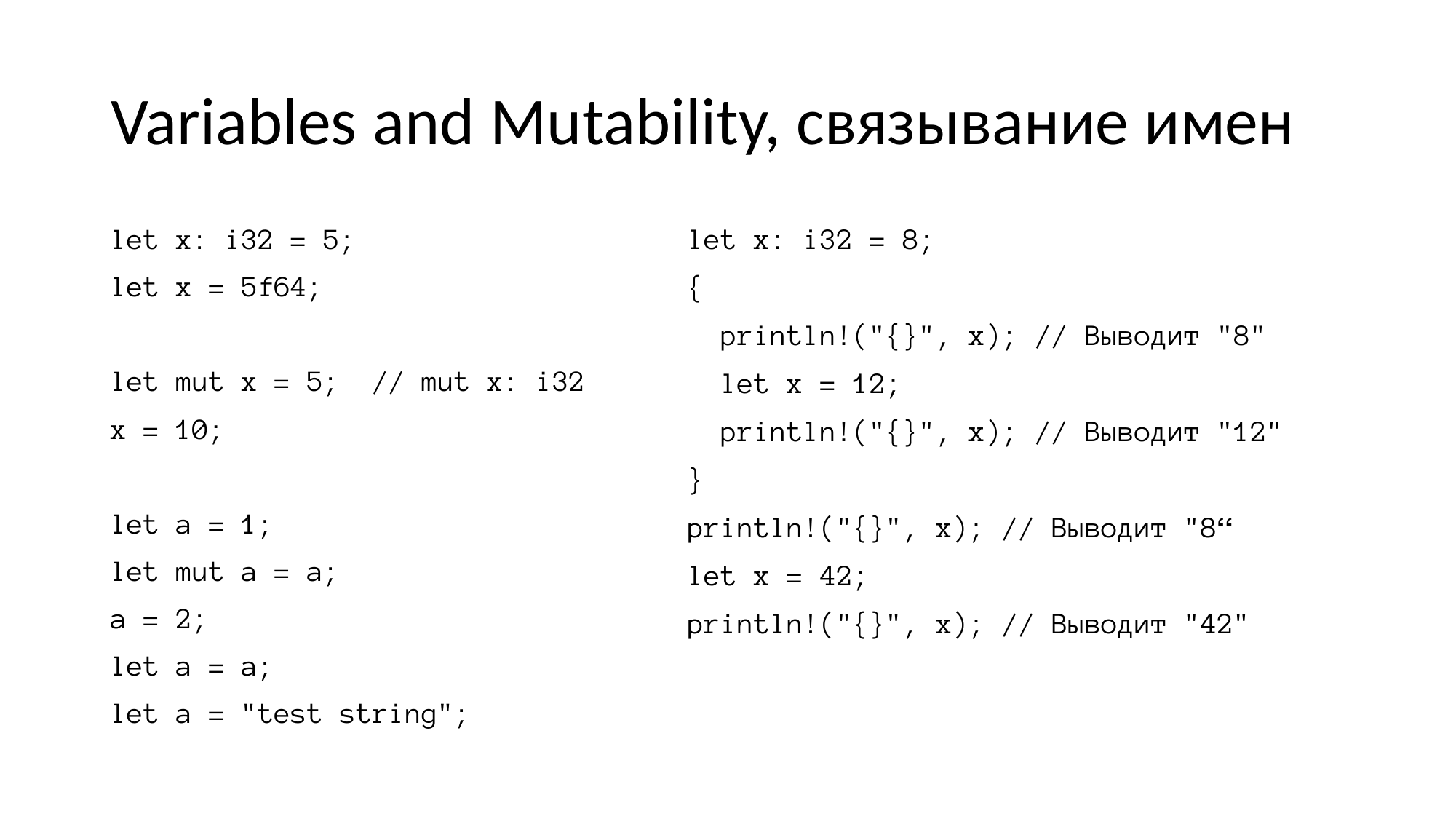

# Variables and Mutability, связывание имен
let x: i32 = 5;
let x = 5f64;

let mut x = 5;  // mut x: i32
x = 10;

let a = 1;
let mut a = a;
a = 2;
let a = a;
let a = "test string";

let x: i32 = 8;
{
  println!("{}", x); // Выводит "8"
  let x = 12;
  println!("{}", x); // Выводит "12"
}
println!("{}", x); // Выводит "8“
let x = 42;
println!("{}", x); // Выводит "42"